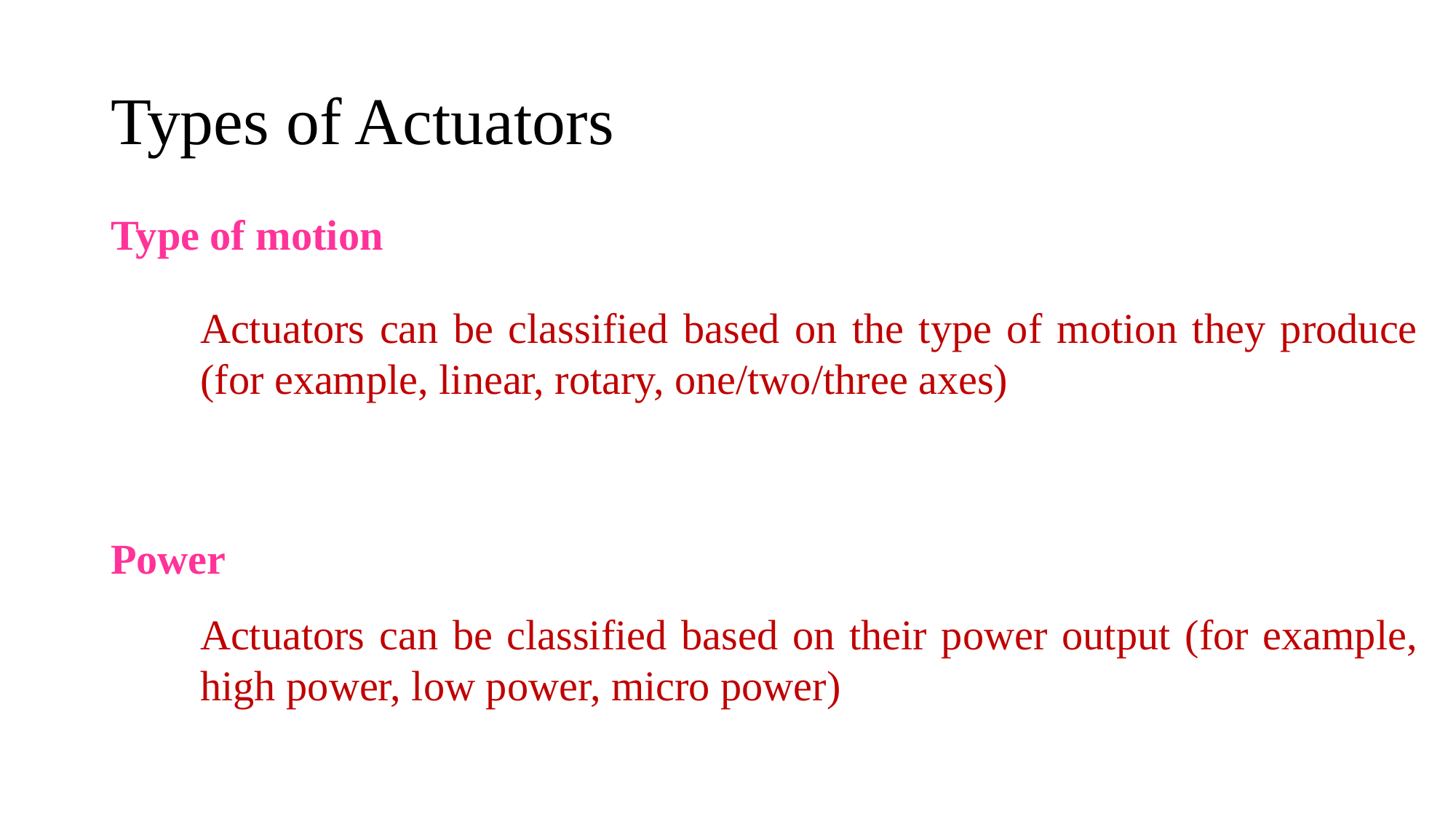

# Types of Actuators
Type of motion
Actuators can be classified based on the type of motion they produce (for example, linear, rotary, one/two/three axes)
Power
Actuators can be classified based on their power output (for example, high power, low power, micro power)